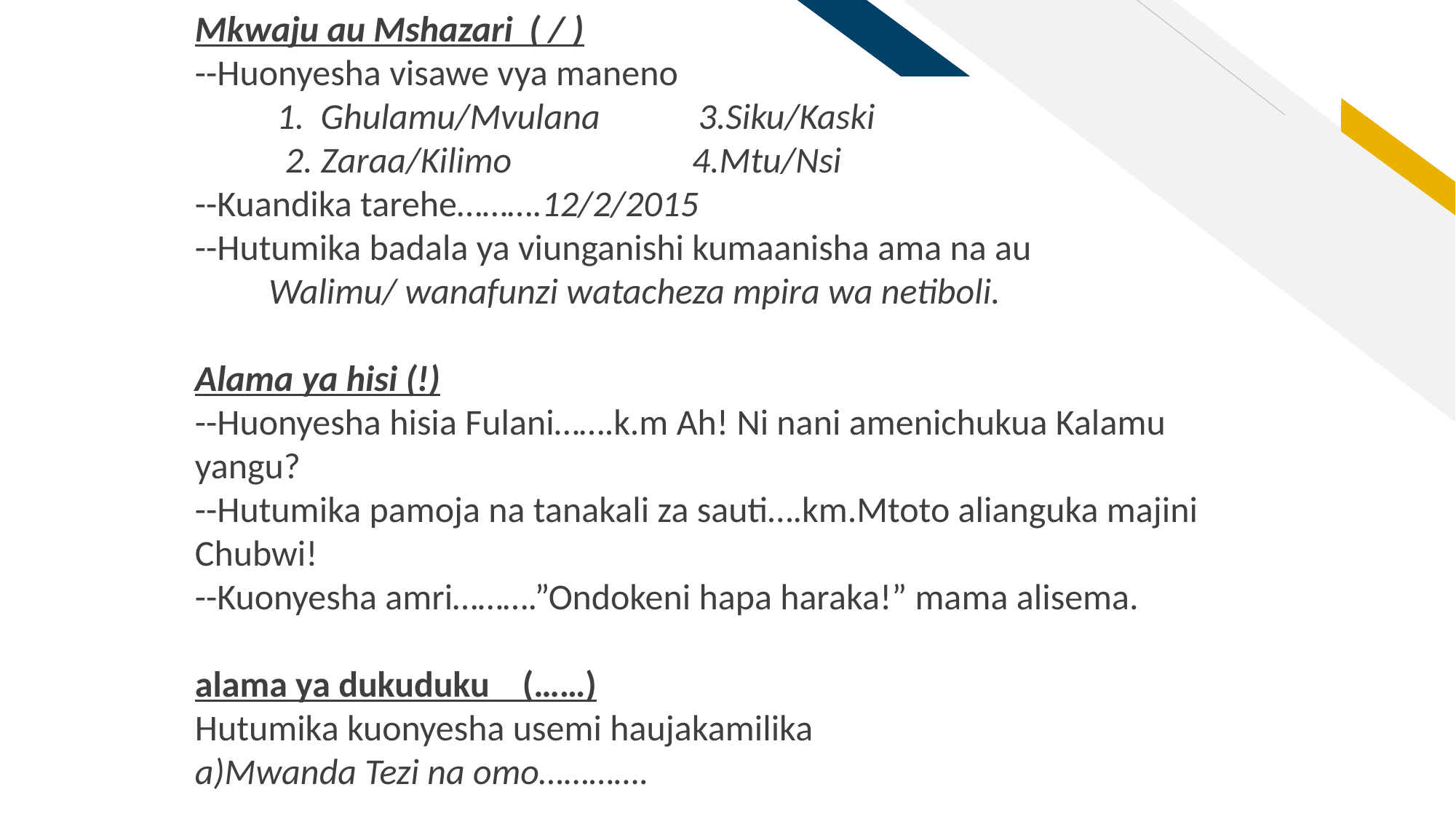

Mkwaju au Mshazari  ( / )
--Huonyesha visawe vya maneno
          1.  Ghulamu/Mvulana            3.Siku/Kaski
           2. Zaraa/Kilimo                      4.Mtu/Nsi
--Kuandika tarehe……….12/2/2015
--Hutumika badala ya viunganishi kumaanisha ama na au
         Walimu/ wanafunzi watacheza mpira wa netiboli.

Alama ya hisi (!)
--Huonyesha hisia Fulani…….k.m Ah! Ni nani amenichukua Kalamu yangu?
--Hutumika pamoja na tanakali za sauti….km.Mtoto alianguka majini Chubwi!
--Kuonyesha amri……….”Ondokeni hapa haraka!” mama alisema.

alama ya dukuduku    (……)
Hutumika kuonyesha usemi haujakamilika
a)Mwanda Tezi na omo………….